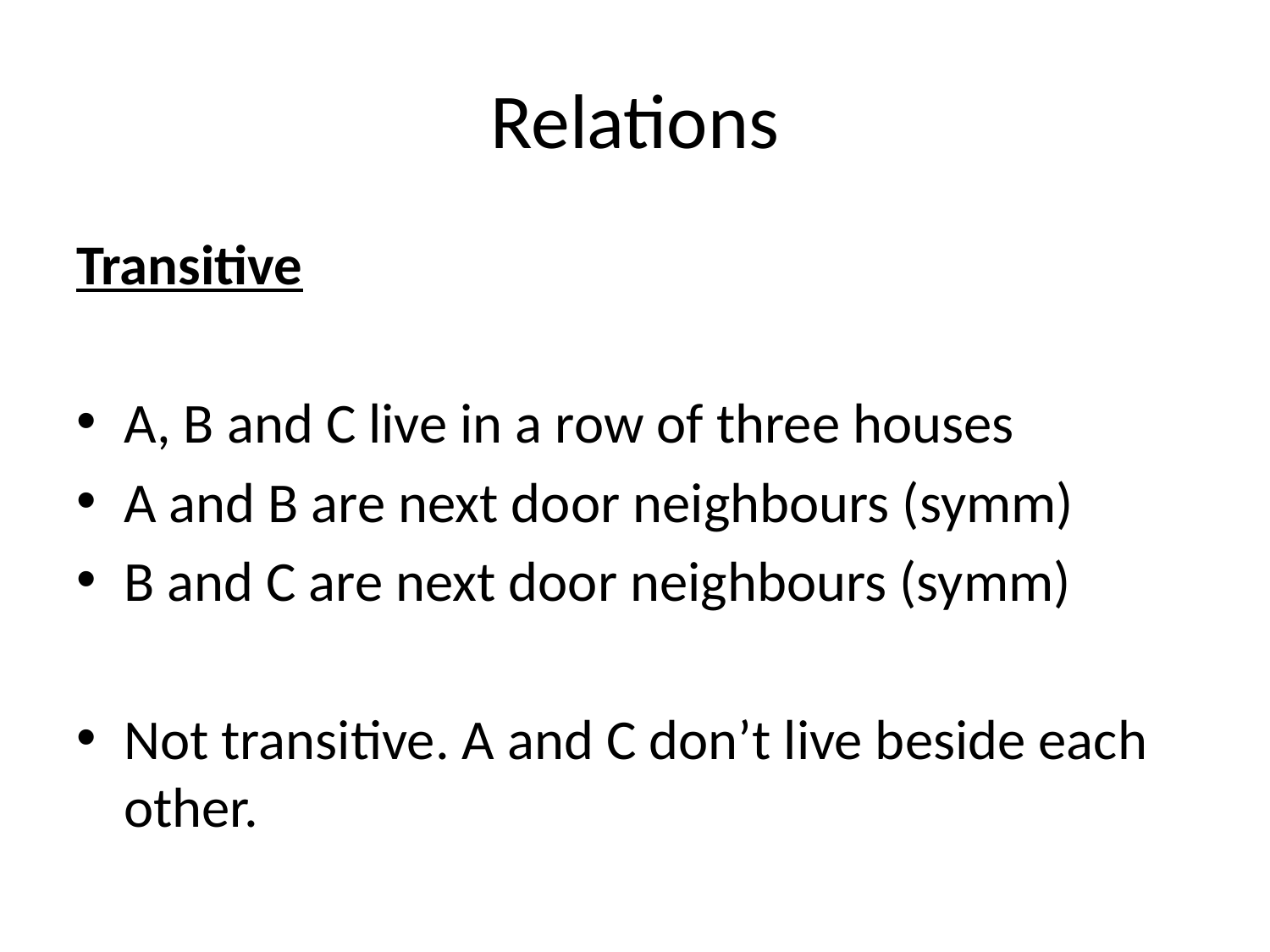

# Relations
Transitive

A, B and C live in a row of three houses
A and B are next door neighbours (symm)
B and C are next door neighbours (symm)

Not transitive. A and C don’t live beside each other.